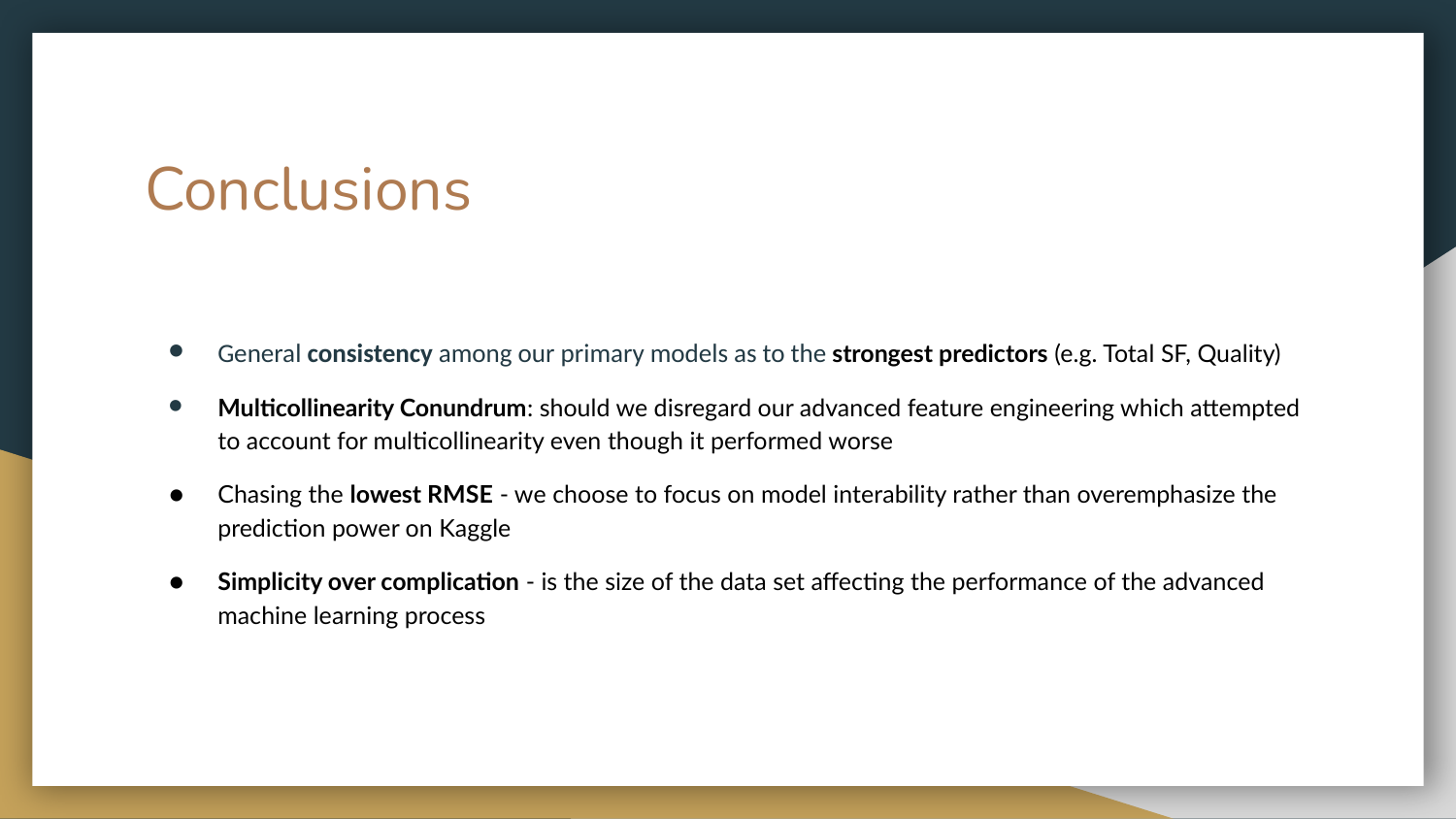

# Conclusions
General consistency among our primary models as to the strongest predictors (e.g. Total SF, Quality)
Multicollinearity Conundrum: should we disregard our advanced feature engineering which attempted to account for multicollinearity even though it performed worse
Chasing the lowest RMSE - we choose to focus on model interability rather than overemphasize the prediction power on Kaggle
Simplicity over complication - is the size of the data set affecting the performance of the advanced machine learning process